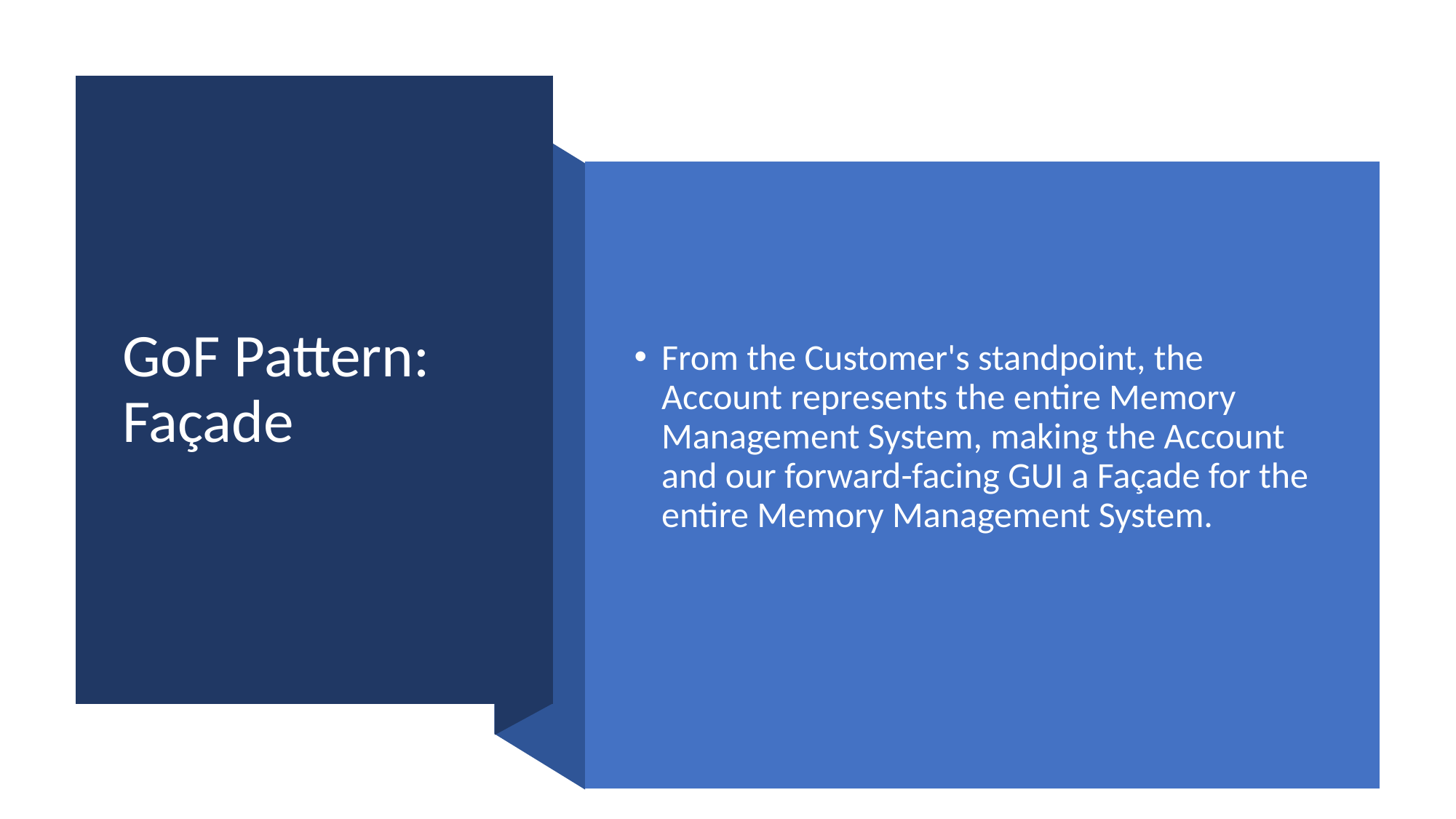

# GoF Pattern: Façade

From the Customer's standpoint, the Account represents the entire Memory Management System, making the Account and our forward-facing GUI a Façade for the entire Memory Management System.